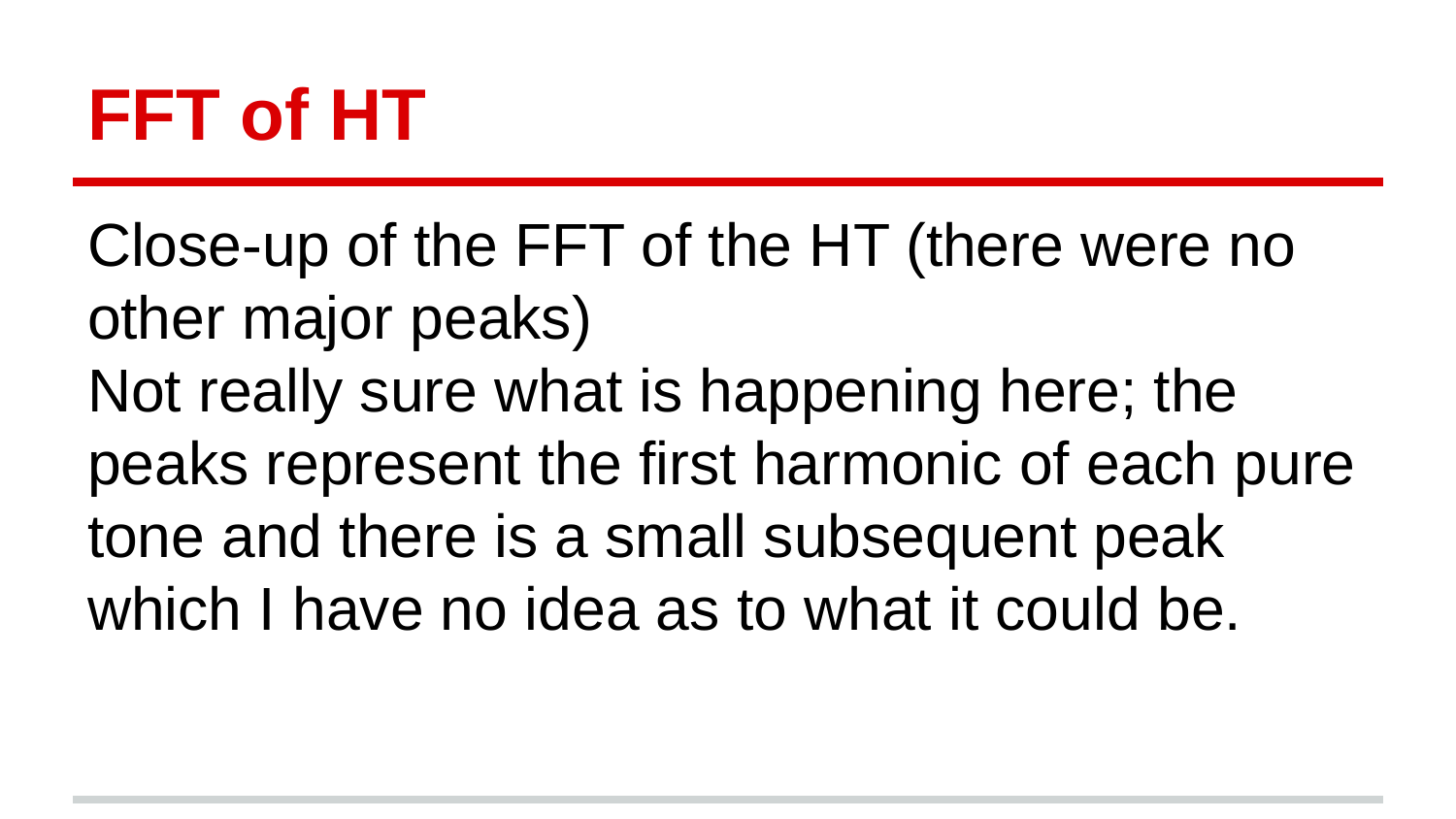

# FFT of HT
Close-up of the FFT of the HT (there were no other major peaks)
Not really sure what is happening here; the peaks represent the first harmonic of each pure tone and there is a small subsequent peak which I have no idea as to what it could be.